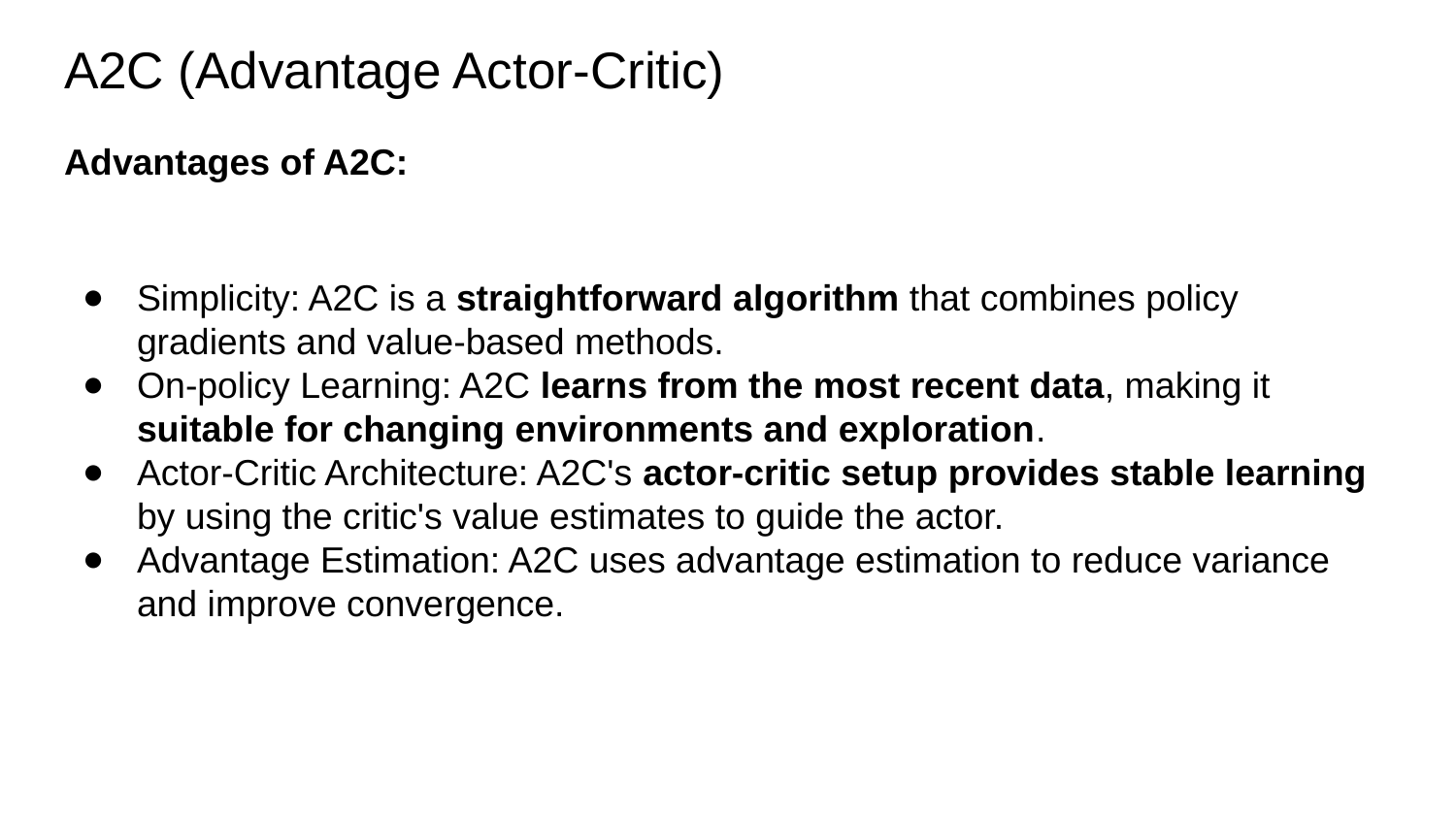

# A2C (Advantage Actor-Critic)
Advantages of A2C:

Simplicity: A2C is a straightforward algorithm that combines policy gradients and value-based methods.
On-policy Learning: A2C learns from the most recent data, making it suitable for changing environments and exploration.
Actor-Critic Architecture: A2C's actor-critic setup provides stable learning by using the critic's value estimates to guide the actor.
Advantage Estimation: A2C uses advantage estimation to reduce variance and improve convergence.